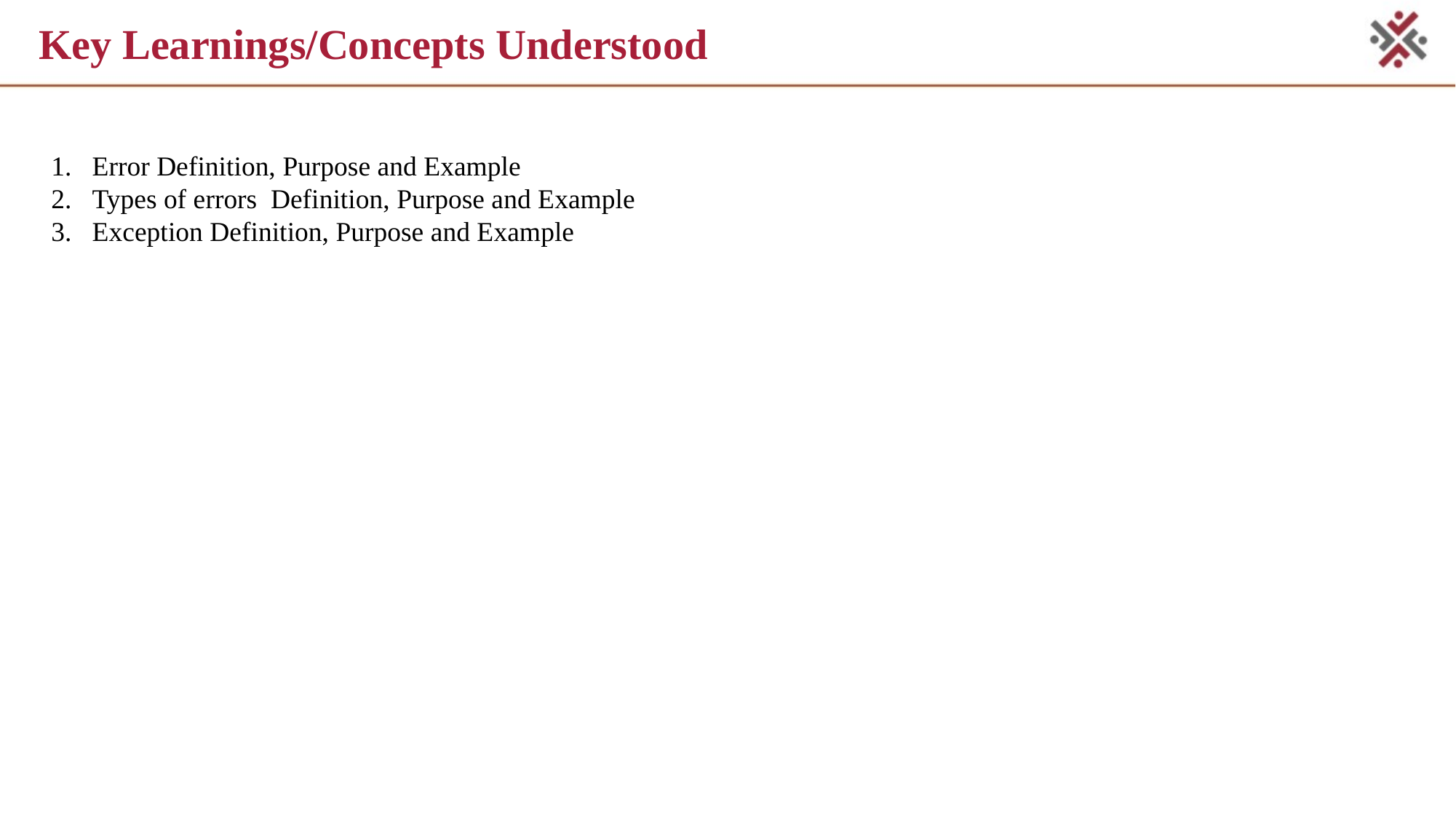

# Key Learnings/Concepts Understood
Error Definition, Purpose and Example
Types of errors  Definition, Purpose and Example
Exception Definition, Purpose and Example